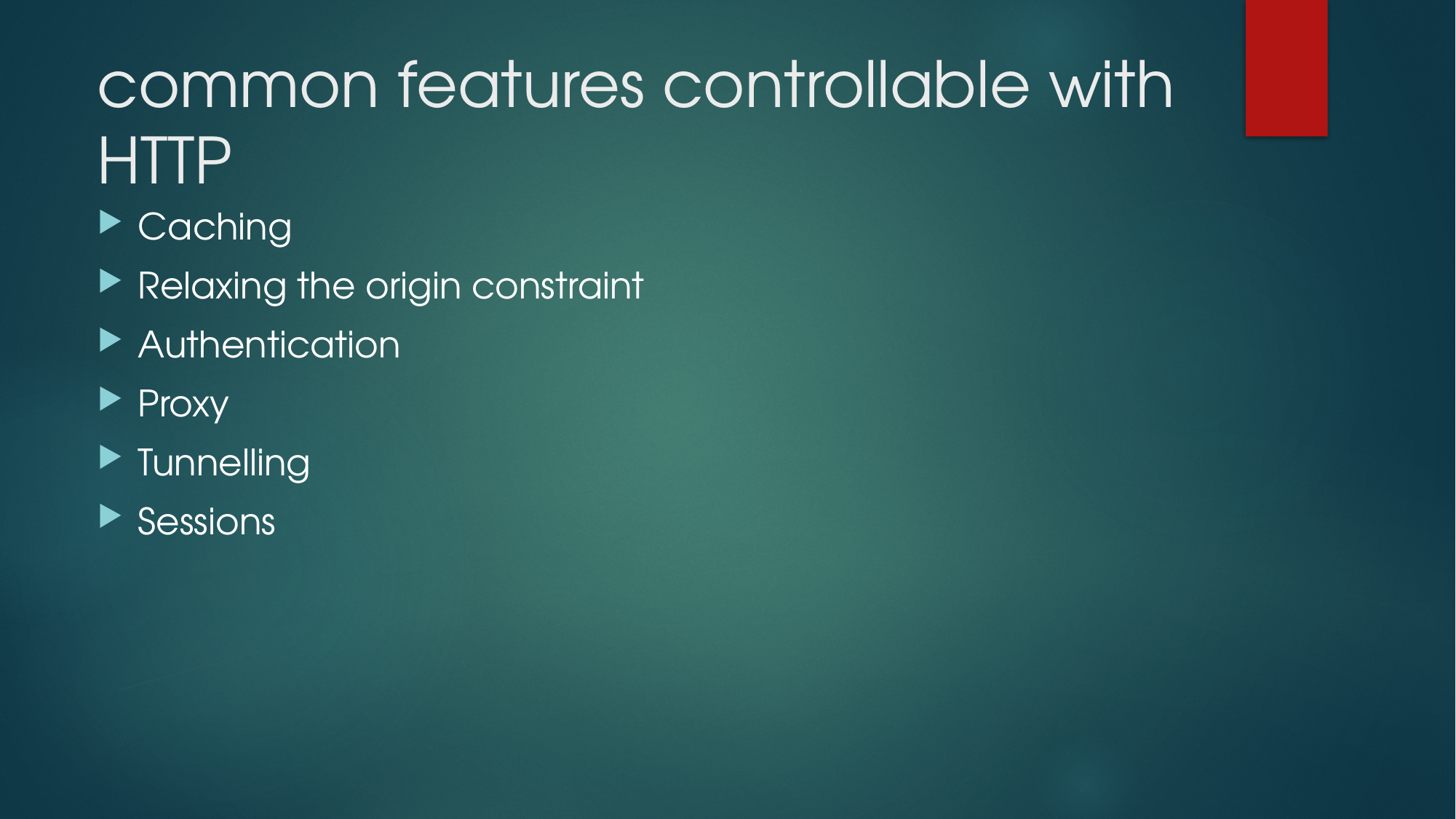

# common features controllable with HTTP
Caching
Relaxing the origin constraint
Authentication
Proxy
Tunnelling
Sessions